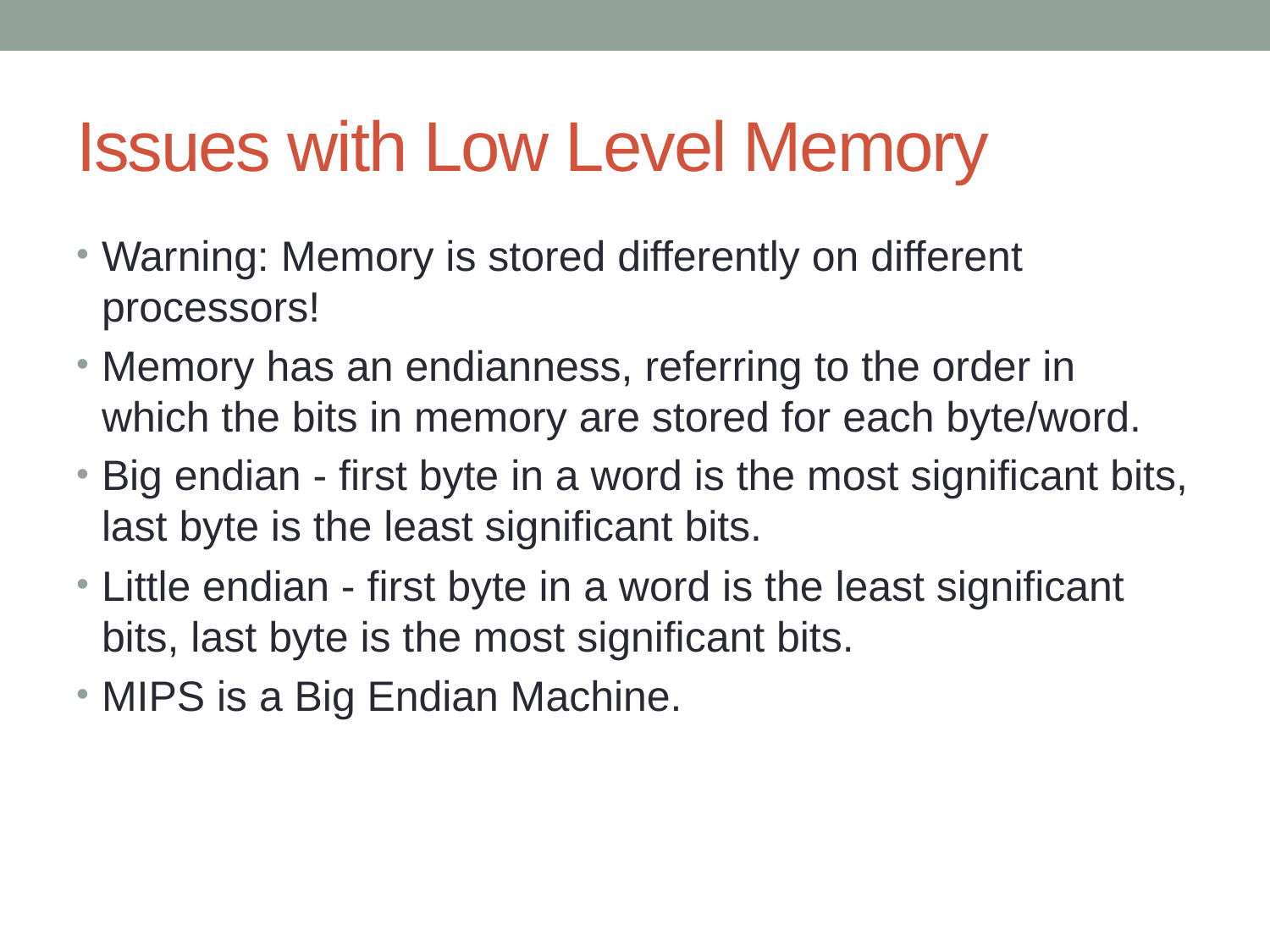

# Issues with Low Level Memory
Warning: Memory is stored differently on different processors!
Memory has an endianness, referring to the order in which the bits in memory are stored for each byte/word.
Big endian - first byte in a word is the most significant bits, last byte is the least significant bits.
Little endian - first byte in a word is the least significant bits, last byte is the most significant bits.
MIPS is a Big Endian Machine.